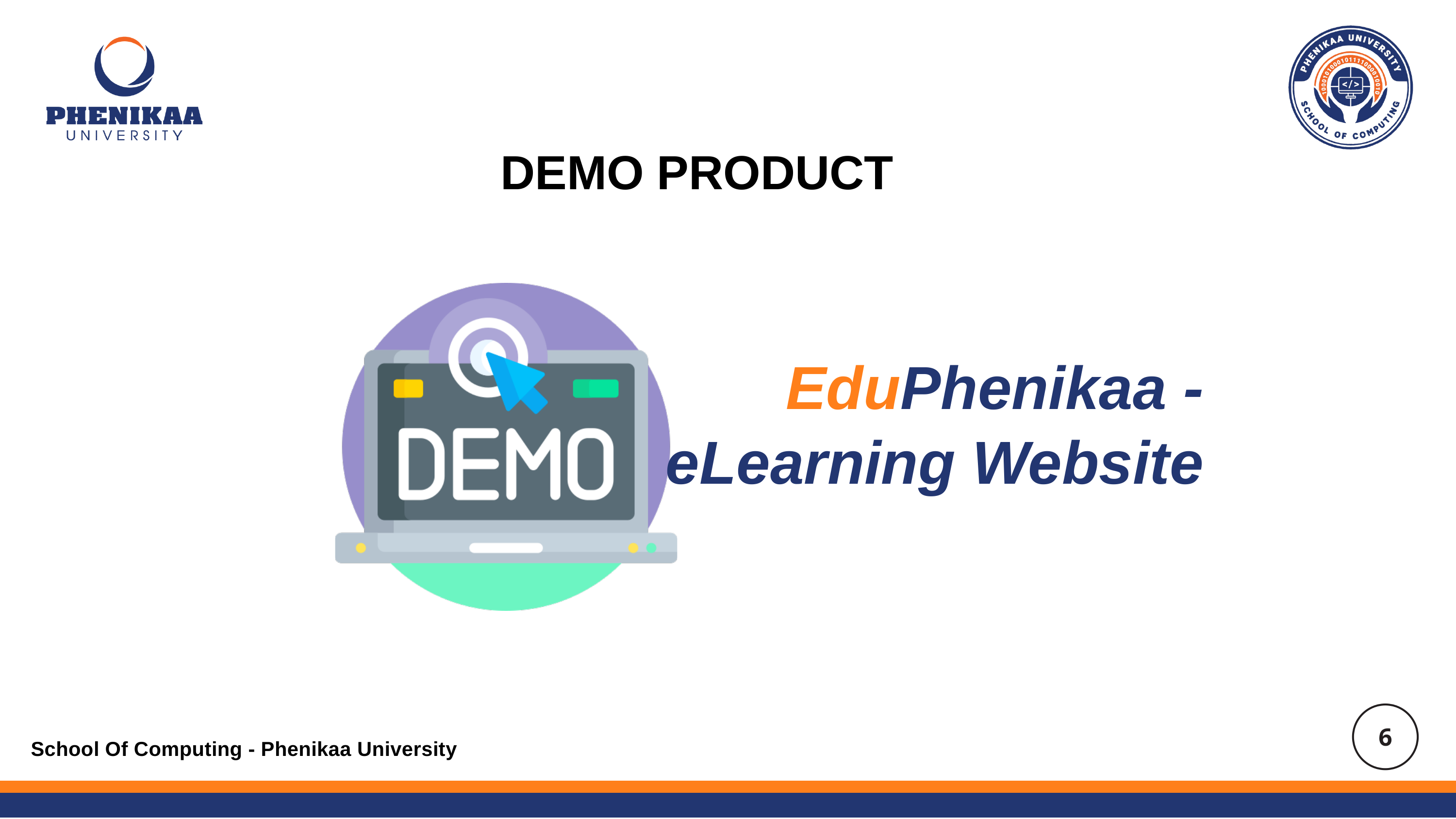

DEMO PRODUCT

EduPhenikaa - eLearning Website

School Of Computing - Phenikaa University